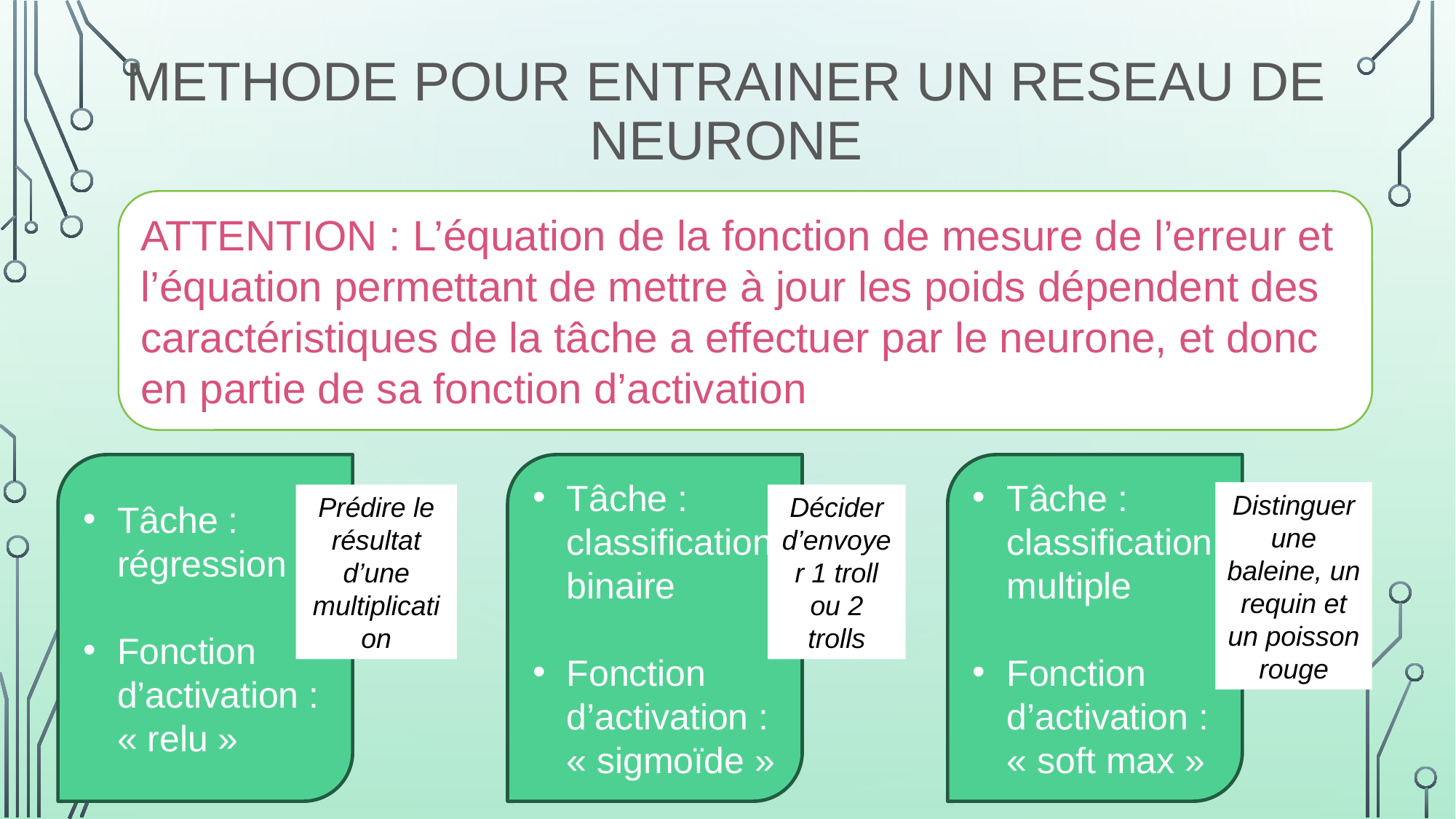

# METHODE POUR ENTRAINER UN RESEAU DE NEURONE
ATTENTION : L’équation de la fonction de mesure de l’erreur et l’équation permettant de mettre à jour les poids dépendent des caractéristiques de la tâche a effectuer par le neurone, et donc en partie de sa fonction d’activation
Tâche : régression

Fonction d’activation : « relu »
Tâche : classification binaire

Fonction d’activation : « sigmoïde »
Tâche : classification multiple

Fonction d’activation : « soft max »
Distinguer une baleine, un requin et un poisson rouge
Décider d’envoyer 1 troll ou 2 trolls
Prédire le résultat d’une multiplication